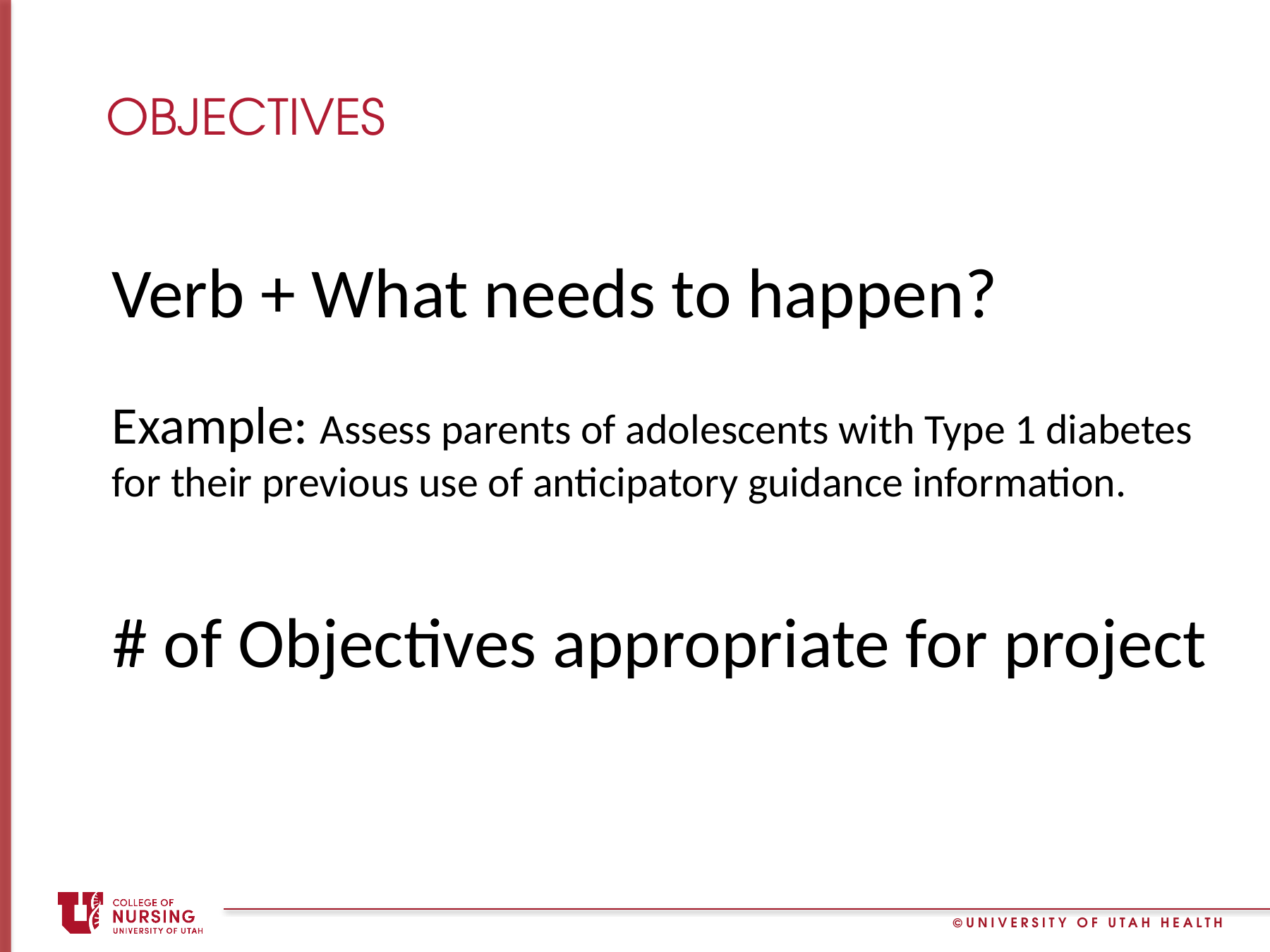

# objectives
Verb + What needs to happen?

Example: Assess parents of adolescents with Type 1 diabetes
for their previous use of anticipatory guidance information.
# of Objectives appropriate for project